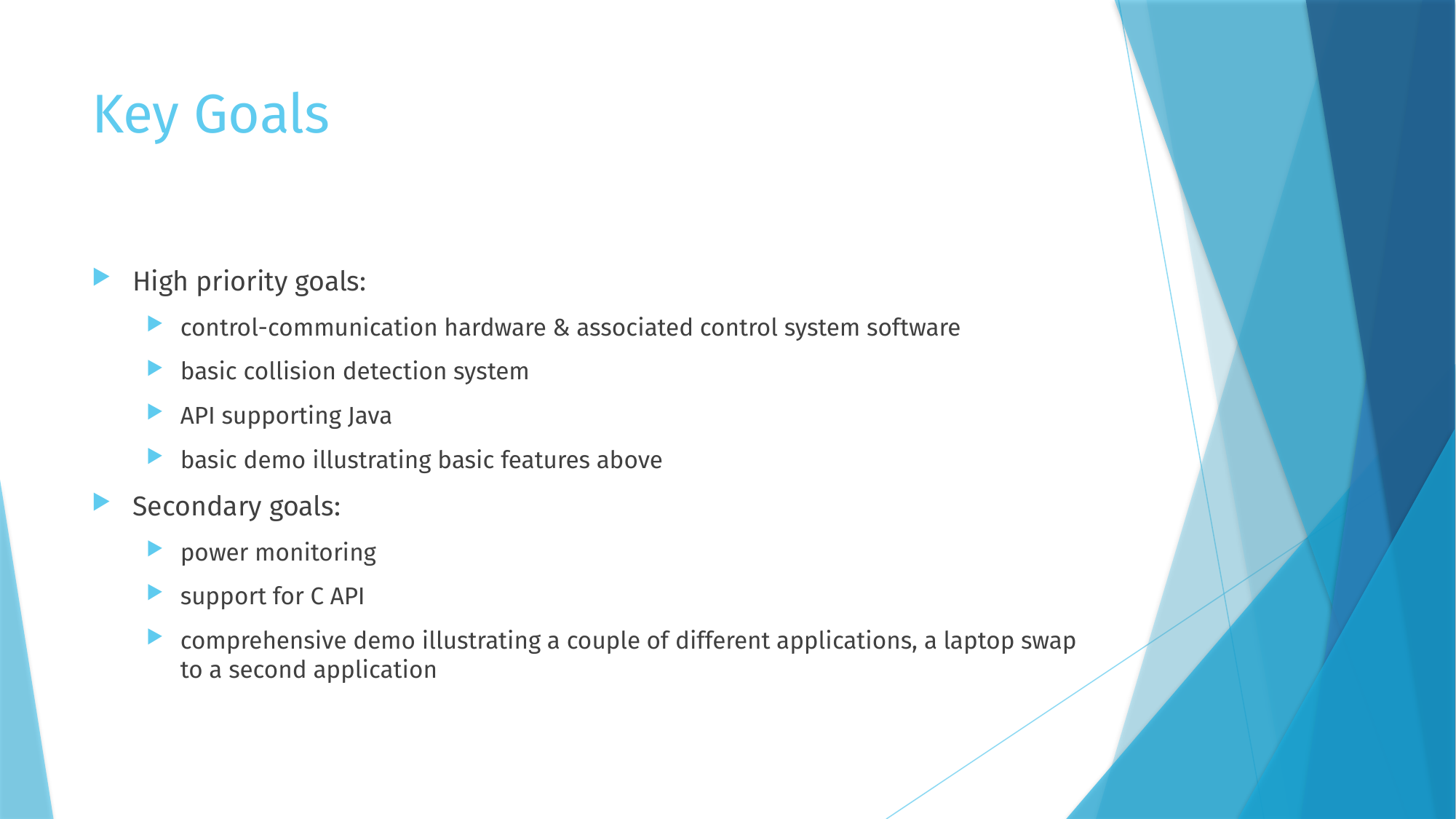

# Key Goals
High priority goals:
control-communication hardware & associated control system software
basic collision detection system
API supporting Java
basic demo illustrating basic features above
Secondary goals:
power monitoring
support for C API
comprehensive demo illustrating a couple of different applications, a laptop swap to a second application